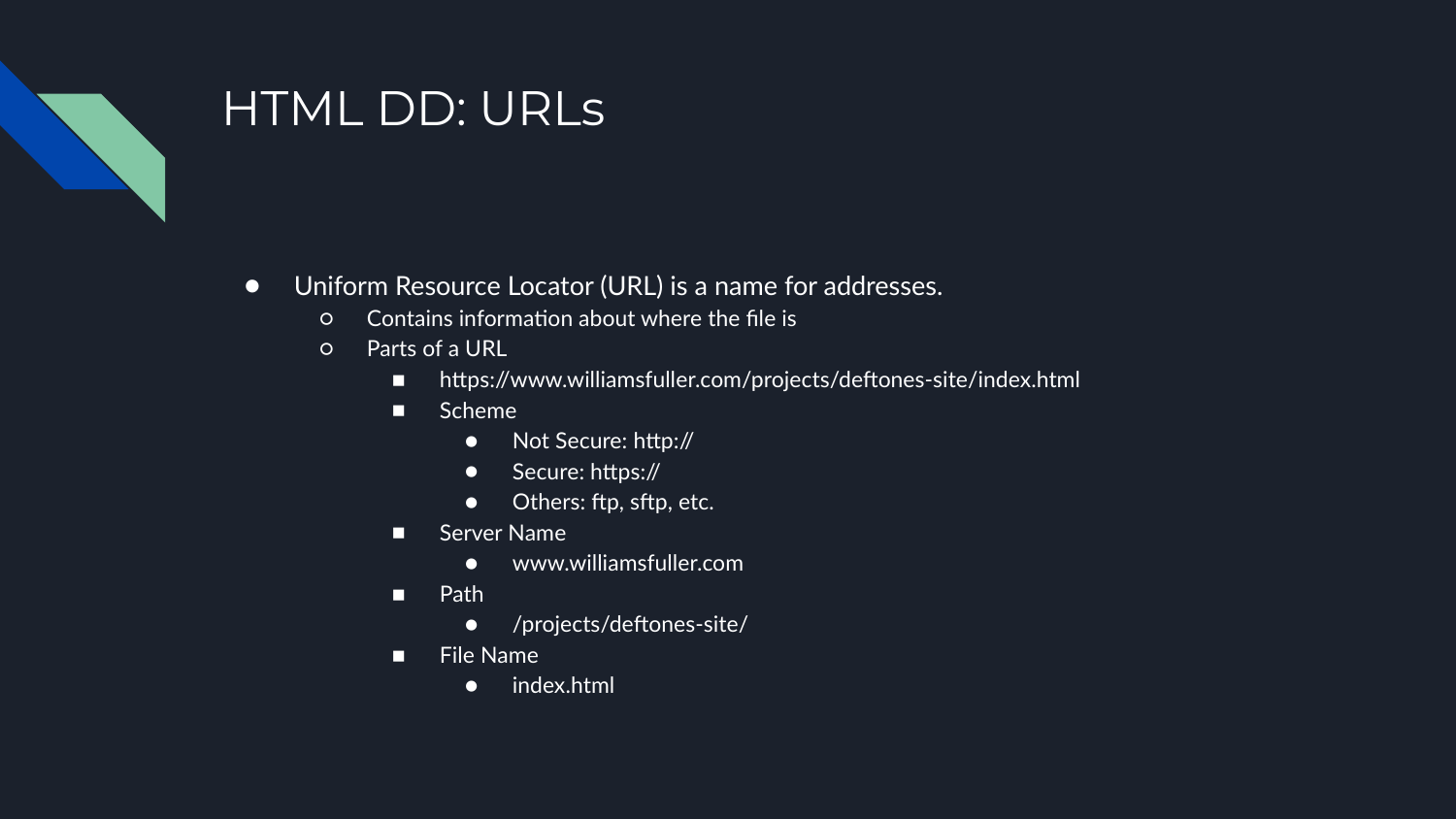

# HTML DD: URLs
Uniform Resource Locator (URL) is a name for addresses.
Contains information about where the file is
Parts of a URL
https://www.williamsfuller.com/projects/deftones-site/index.html
Scheme
Not Secure: http://
Secure: https://
Others: ftp, sftp, etc.
Server Name
www.williamsfuller.com
Path
/projects/deftones-site/
File Name
index.html